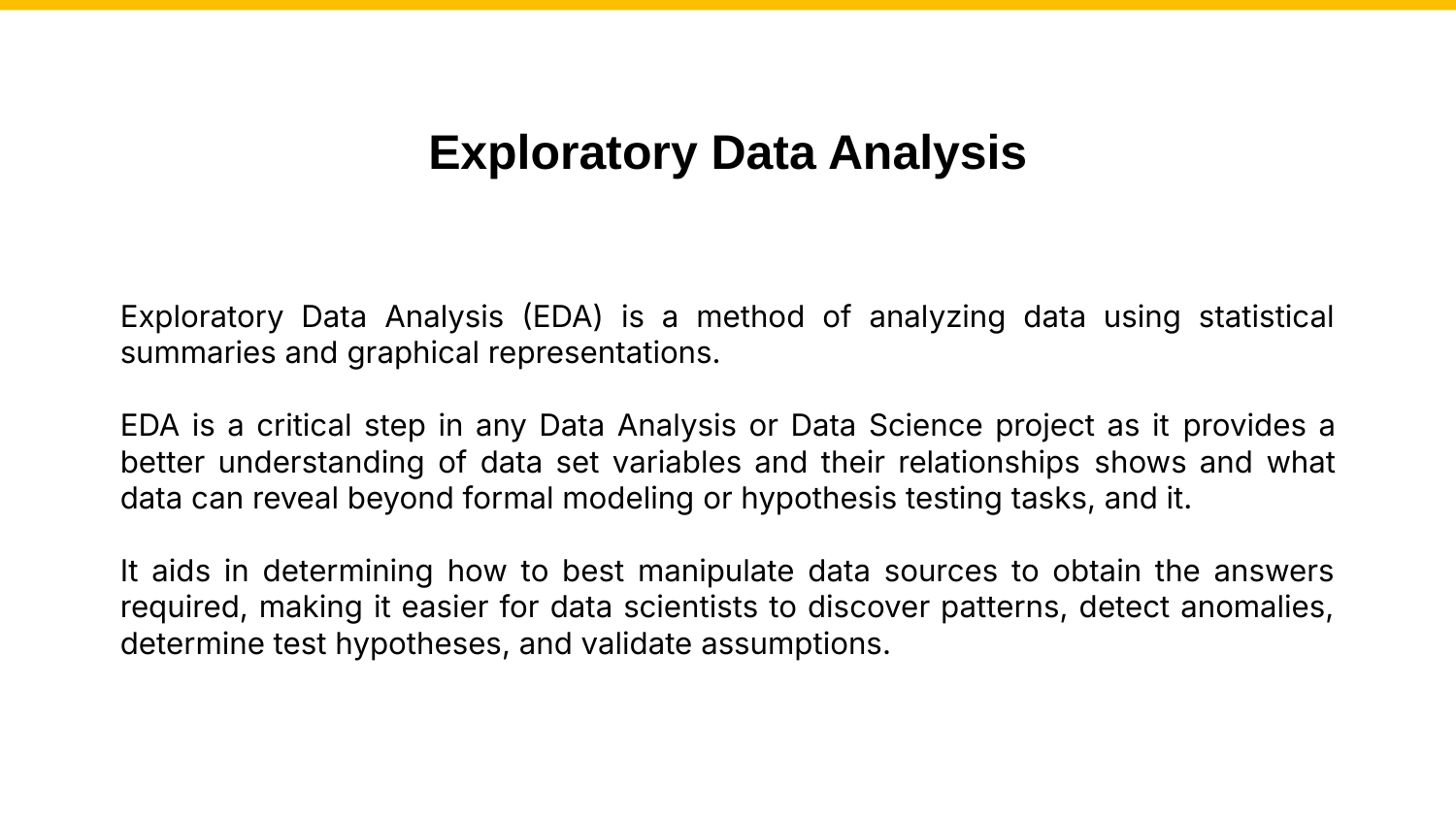

Exploratory Data Analysis
Exploratory Data Analysis (EDA) is a method of analyzing data using statistical summaries and graphical representations.

EDA is a critical step in any Data Analysis or Data Science project as it provides a better understanding of data set variables and their relationships shows and what data can reveal beyond formal modeling or hypothesis testing tasks, and it.

It aids in determining how to best manipulate data sources to obtain the answers required, making it easier for data scientists to discover patterns, detect anomalies, determine test hypotheses, and validate assumptions.

Photo by Pexels